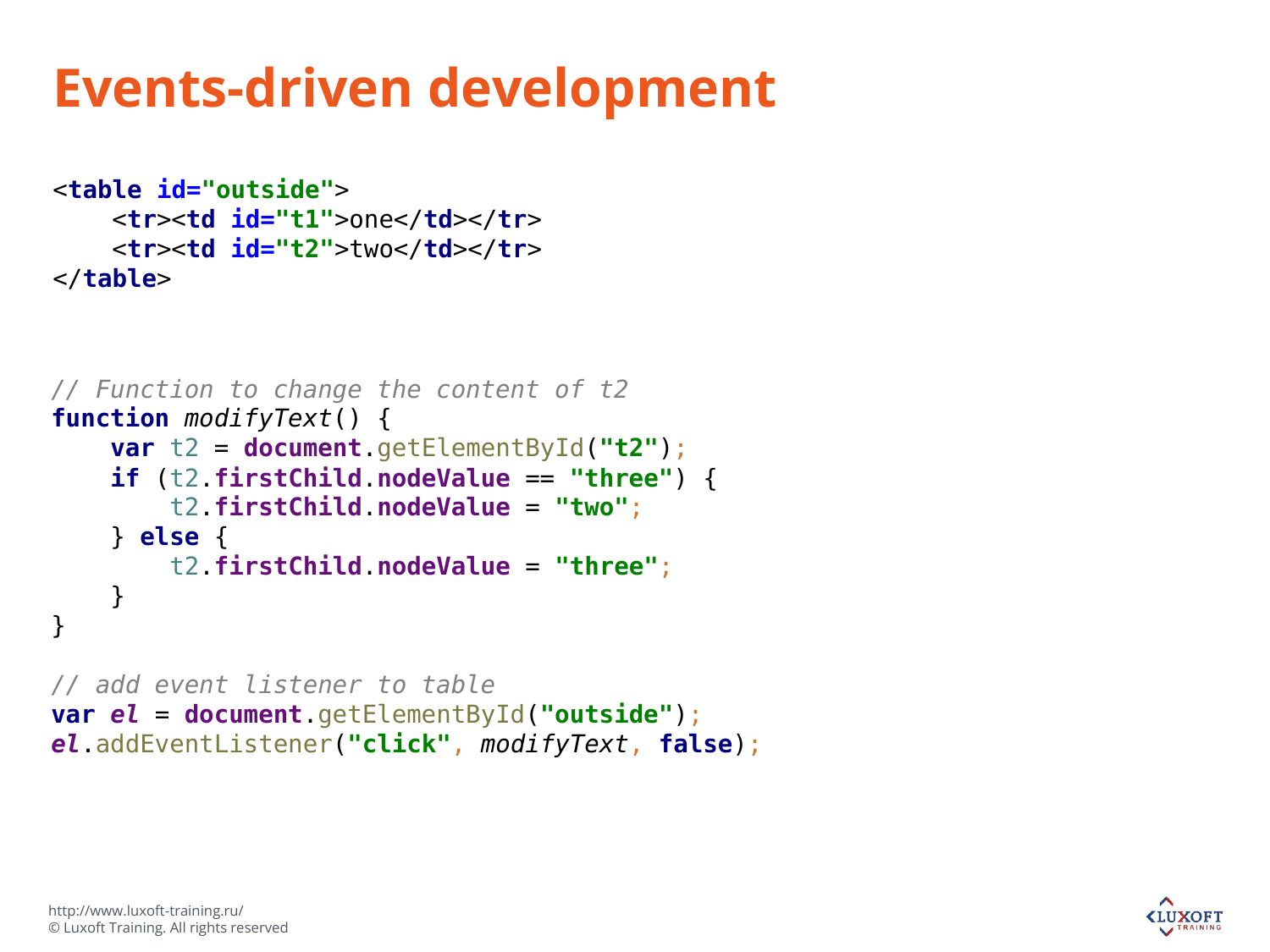

# Events-driven development

<table id="outside">
    <tr><td id="t1">one</td></tr>
    <tr><td id="t2">two</td></tr>
</table>
// Function to change the content of t2
function modifyText() {
    var t2 = document.getElementById("t2");
    if (t2.firstChild.nodeValue == "three") {
        t2.firstChild.nodeValue = "two";
    } else {
        t2.firstChild.nodeValue = "three";
    }
}
// add event listener to table
var el = document.getElementById("outside");
el.addEventListener("click", modifyText, false);